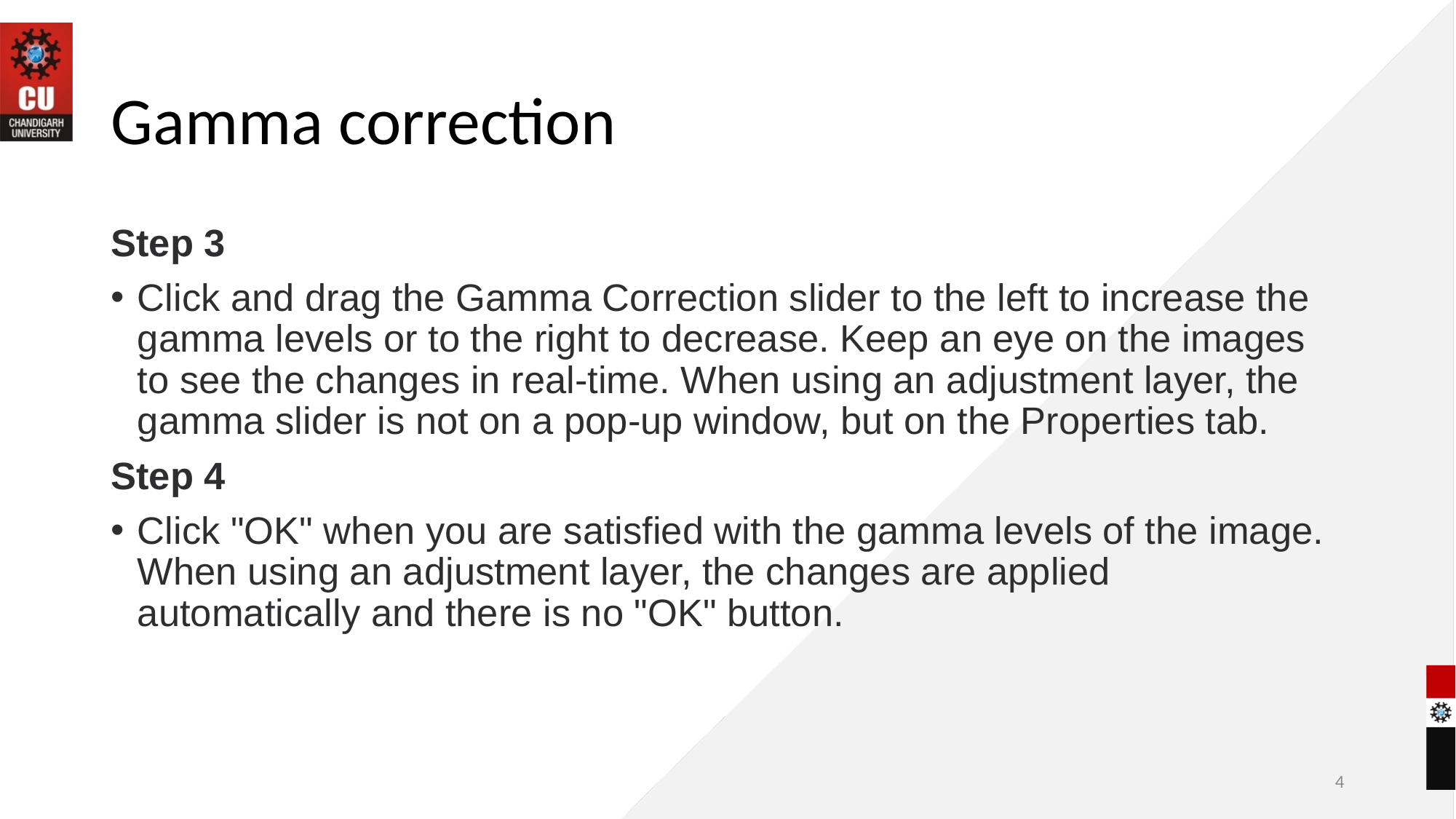

# Gamma correction
Step 3
Click and drag the Gamma Correction slider to the left to increase the gamma levels or to the right to decrease. Keep an eye on the images to see the changes in real-time. When using an adjustment layer, the gamma slider is not on a pop-up window, but on the Properties tab.
Step 4
Click "OK" when you are satisfied with the gamma levels of the image. When using an adjustment layer, the changes are applied automatically and there is no "OK" button.

4